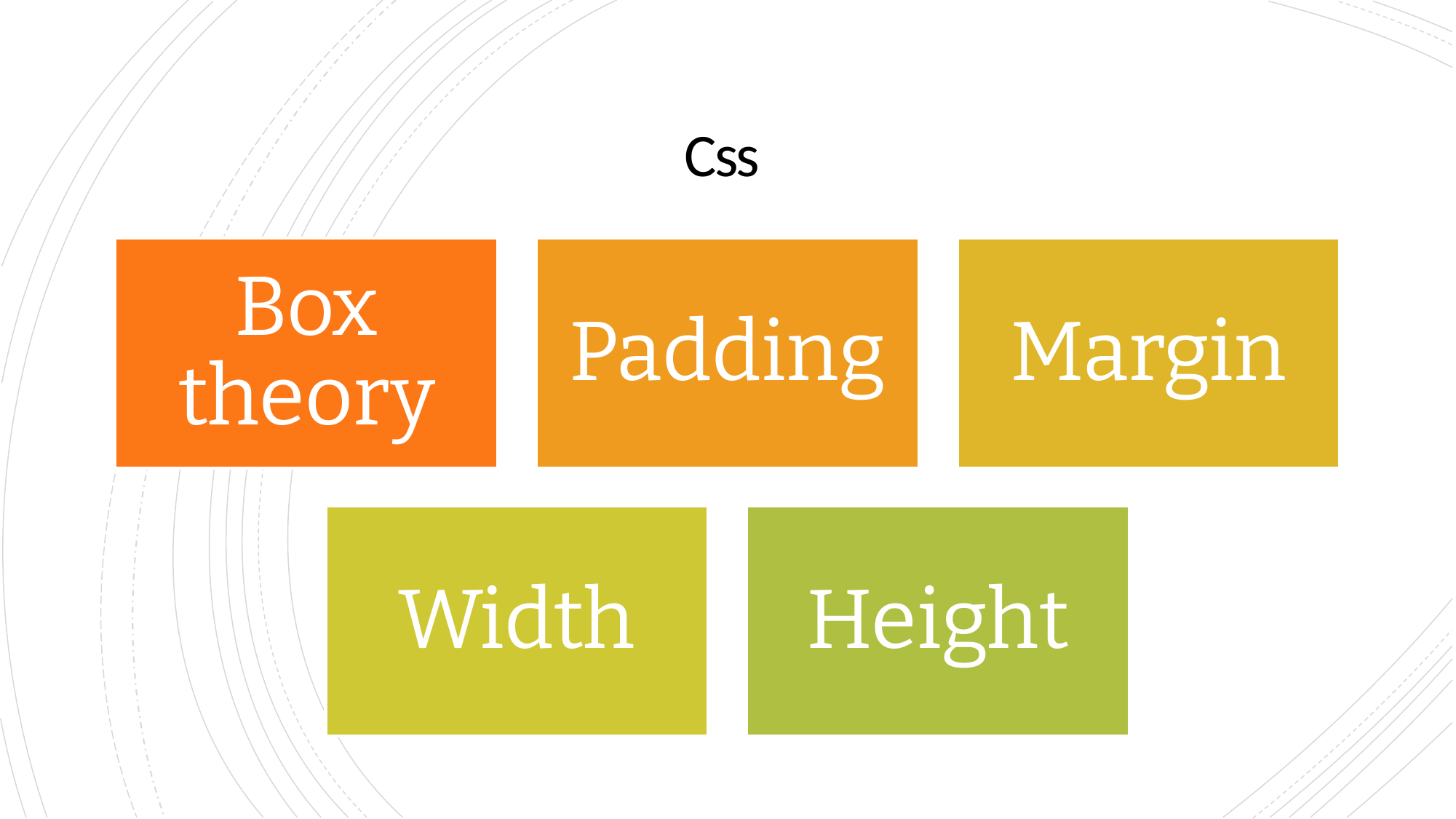

# Css
Box theory
Padding
Margin
Width
Height